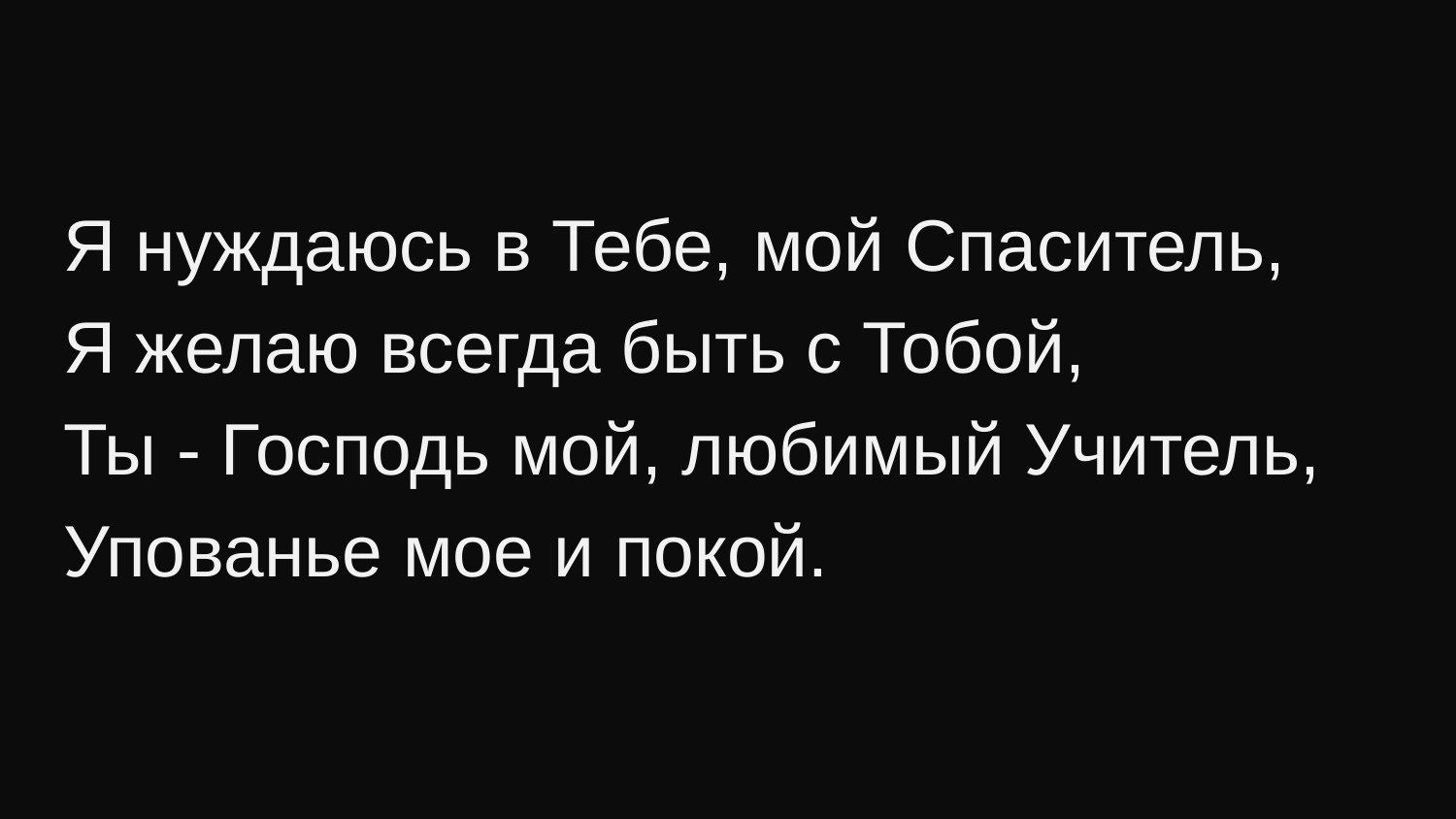

Я нуждаюсь в Тебе, мой Спаситель,
Я желаю всегда быть с Тобой,
Ты - Господь мой, любимый Учитель,
Упованье мое и покой.